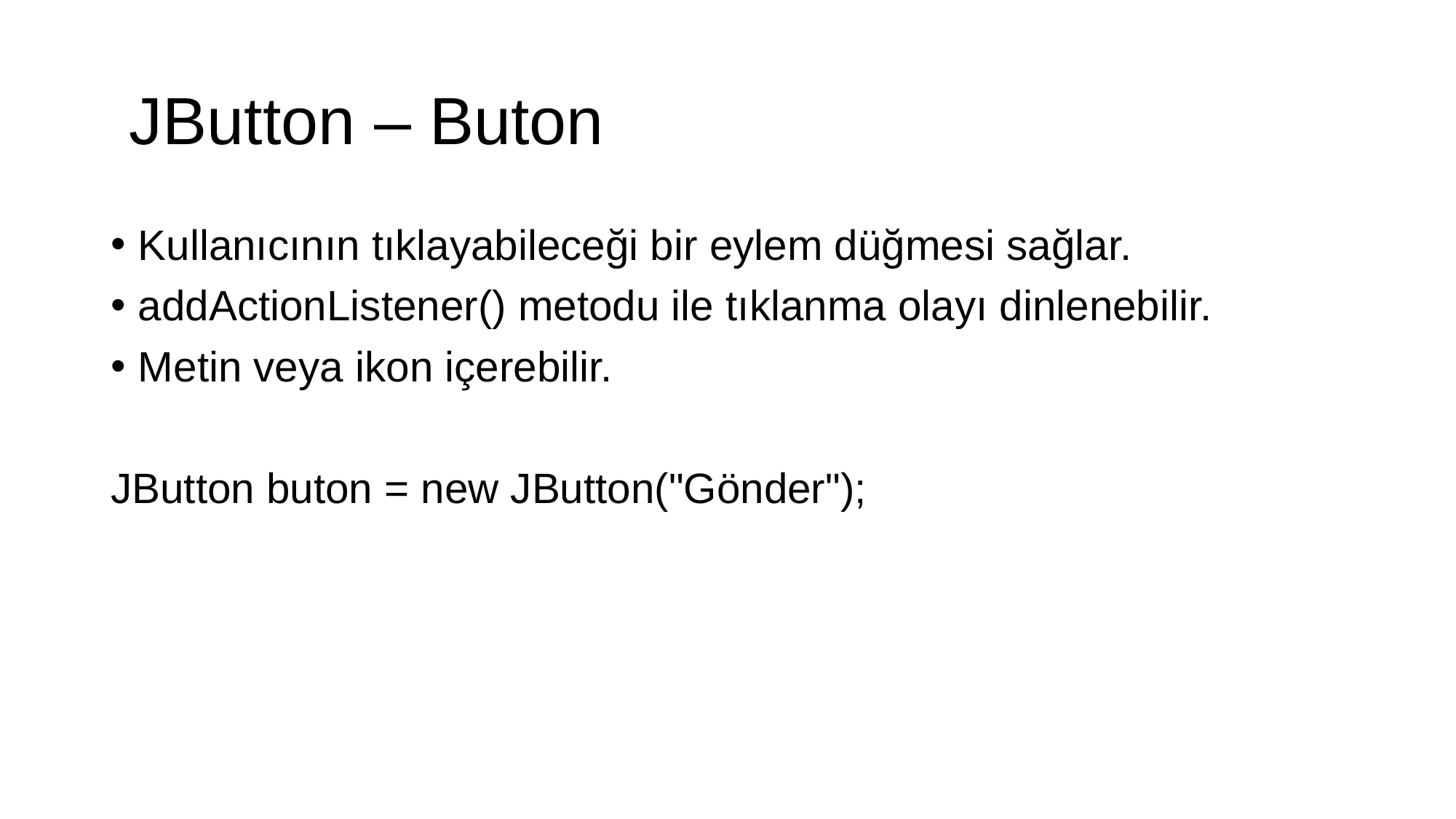

# JButton – Buton
Kullanıcının tıklayabileceği bir eylem düğmesi sağlar.
addActionListener() metodu ile tıklanma olayı dinlenebilir.
Metin veya ikon içerebilir.

JButton buton = new JButton("Gönder");